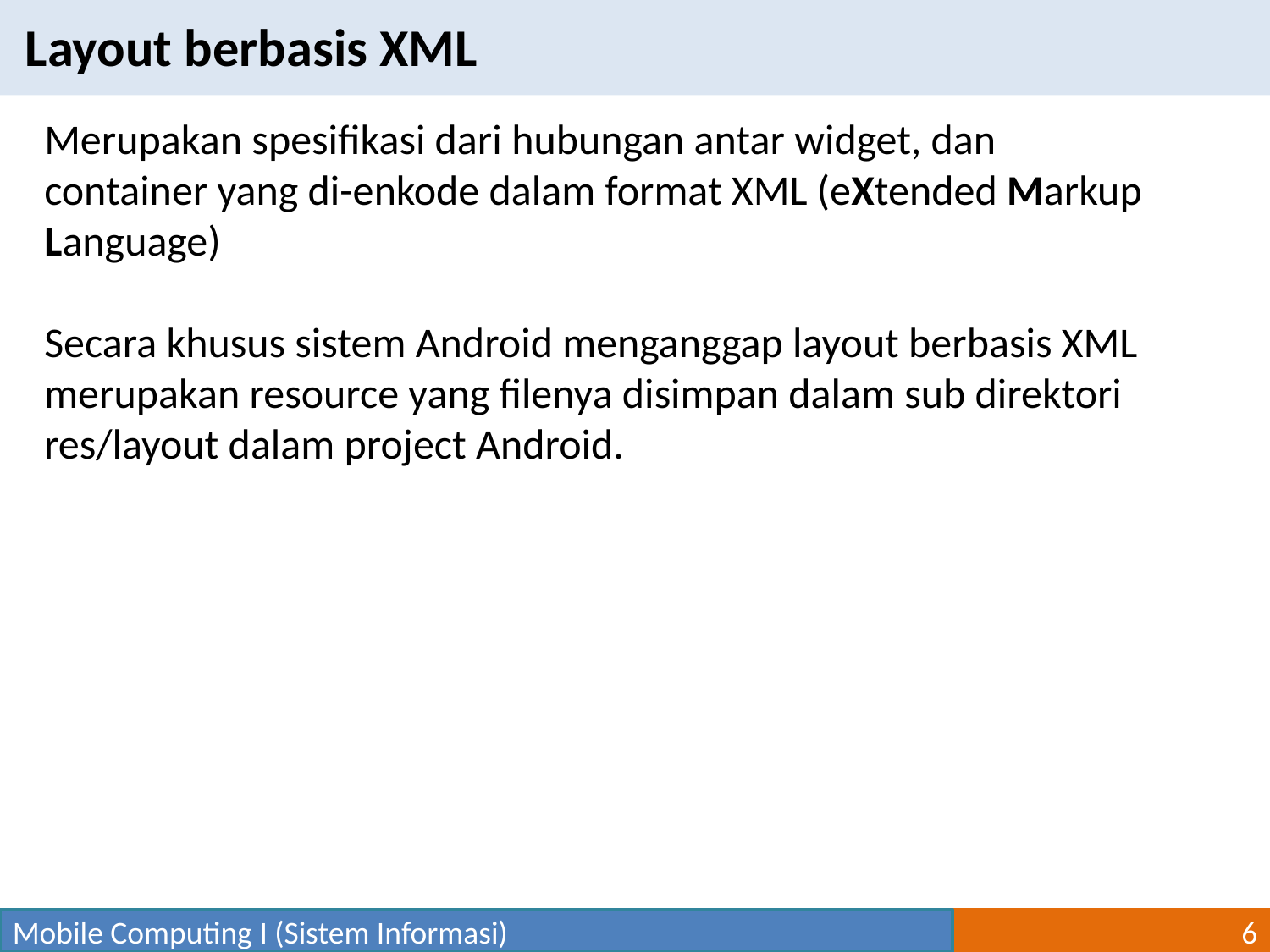

Layout berbasis XML
Merupakan spesifikasi dari hubungan antar widget, dan container yang di-enkode dalam format XML (eXtended Markup Language)

Secara khusus sistem Android menganggap layout berbasis XML merupakan resource yang filenya disimpan dalam sub direktori
res/layout dalam project Android.
Mobile Computing I (Sistem Informasi)
6